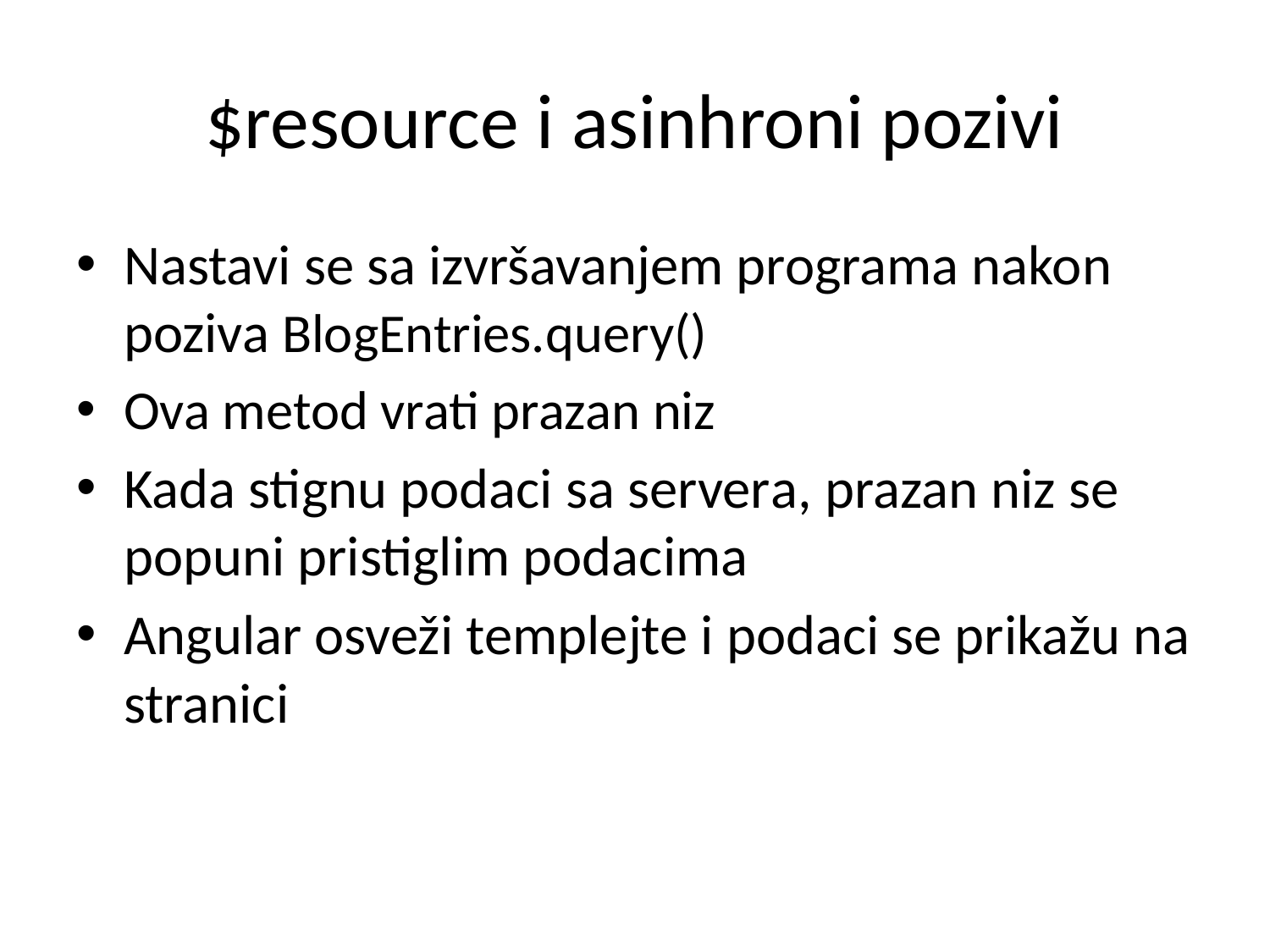

# $resource i asinhroni pozivi
Nastavi se sa izvršavanjem programa nakon poziva BlogEntries.query()
Ova metod vrati prazan niz
Kada stignu podaci sa servera, prazan niz se popuni pristiglim podacima
Angular osveži templejte i podaci se prikažu na stranici